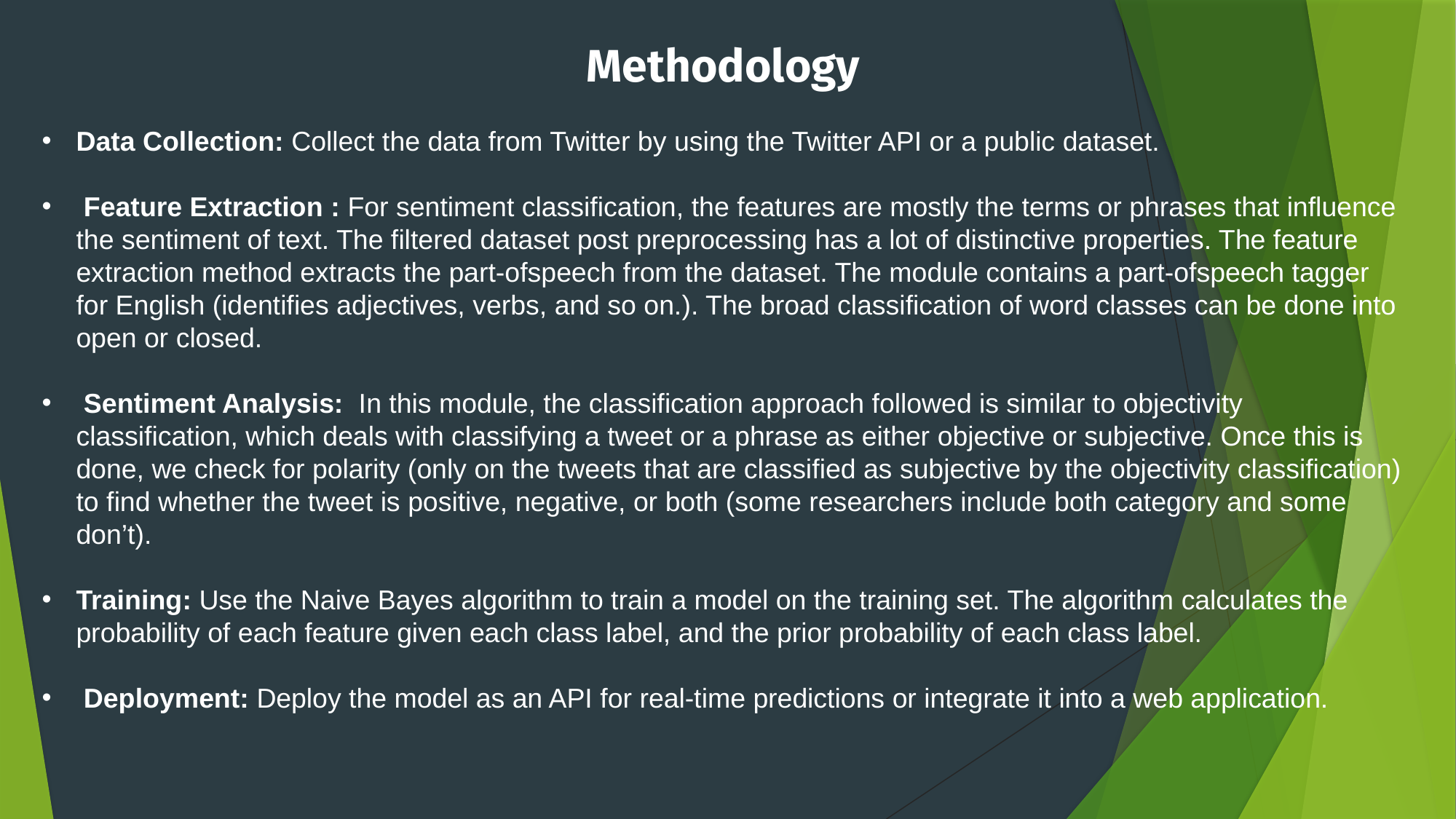

Methodology

Data Collection: Collect the data from Twitter by using the Twitter API or a public dataset.

 Feature Extraction : For sentiment classification, the features are mostly the terms or phrases that influence the sentiment of text. The filtered dataset post preprocessing has a lot of distinctive properties. The feature extraction method extracts the part-ofspeech from the dataset. The module contains a part-ofspeech tagger for English (identifies adjectives, verbs, and so on.). The broad classification of word classes can be done into open or closed.

 Sentiment Analysis:  In this module, the classification approach followed is similar to objectivity classification, which deals with classifying a tweet or a phrase as either objective or subjective. Once this is done, we check for polarity (only on the tweets that are classified as subjective by the objectivity classification) to find whether the tweet is positive, negative, or both (some researchers include both category and some don’t).

Training: Use the Naive Bayes algorithm to train a model on the training set. The algorithm calculates the probability of each feature given each class label, and the prior probability of each class label.

 Deployment: Deploy the model as an API for real-time predictions or integrate it into a web application.